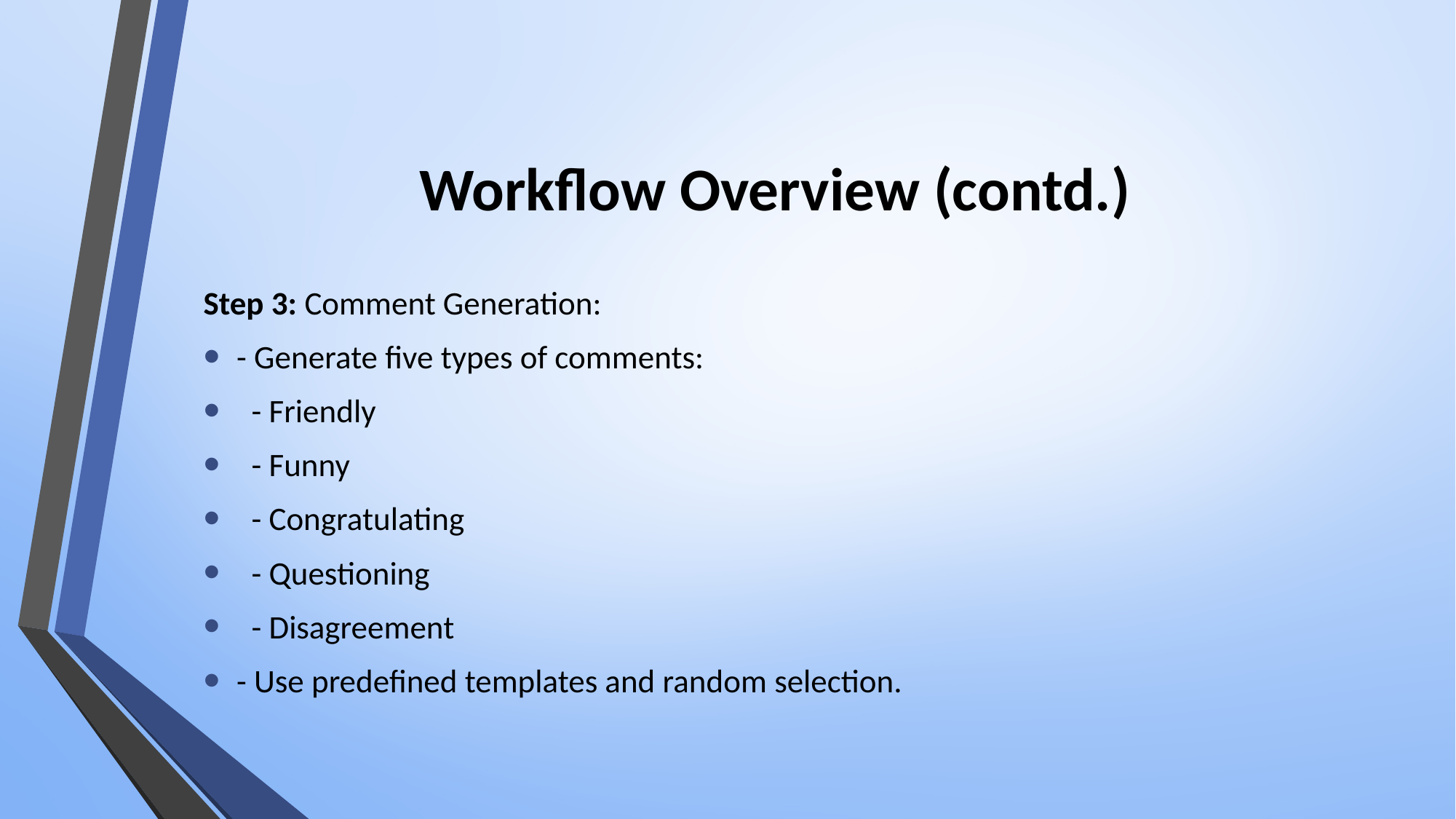

# Workflow Overview (contd.)
Step 3: Comment Generation:
- Generate five types of comments:
  - Friendly
  - Funny
  - Congratulating
  - Questioning
  - Disagreement
- Use predefined templates and random selection.